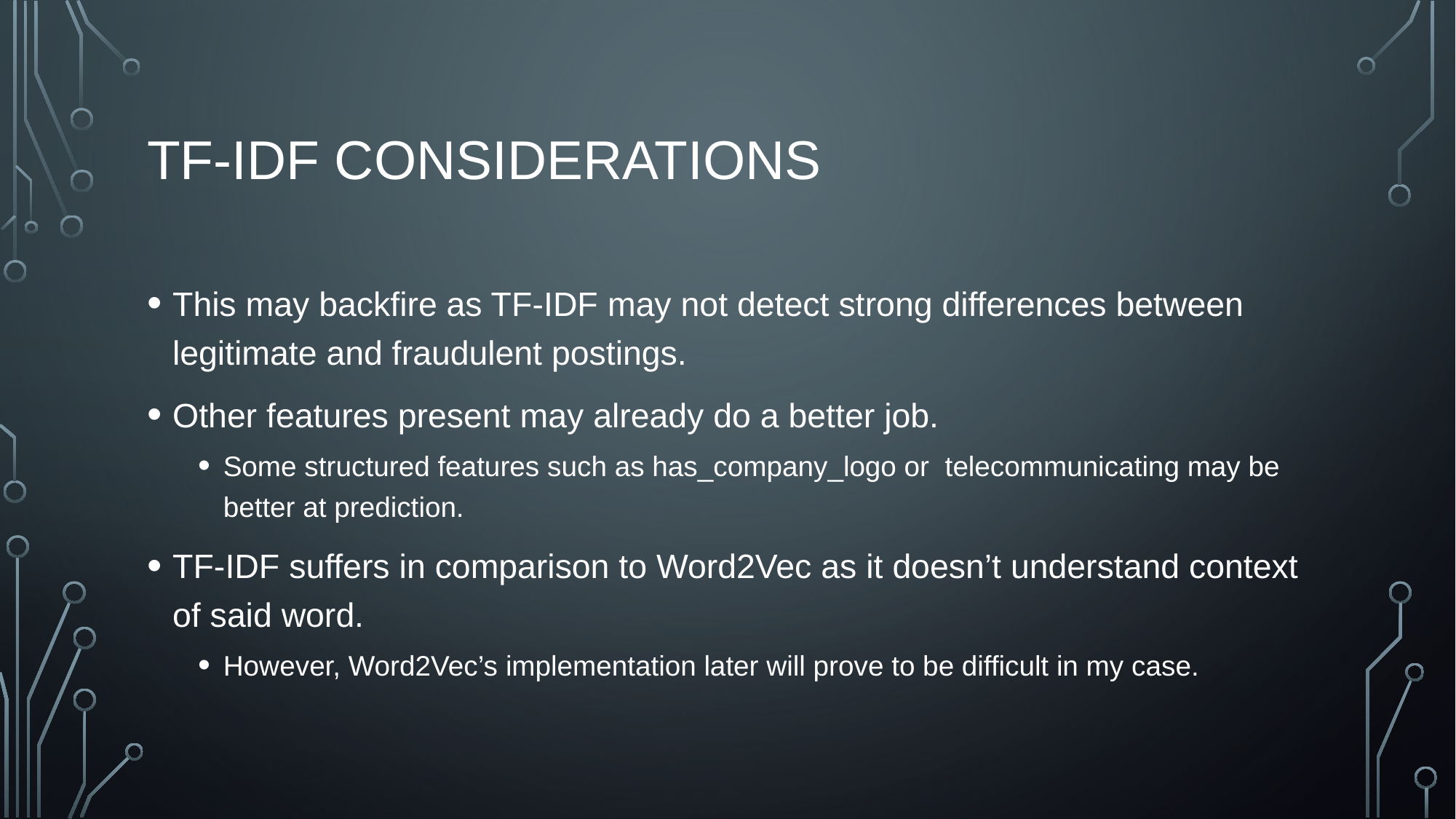

# TF-IDF considerations
This may backfire as TF-IDF may not detect strong differences between legitimate and fraudulent postings.
Other features present may already do a better job.
Some structured features such as has_company_logo or  telecommunicating may be better at prediction.
TF-IDF suffers in comparison to Word2Vec as it doesn’t understand context of said word.
However, Word2Vec’s implementation later will prove to be difficult in my case.